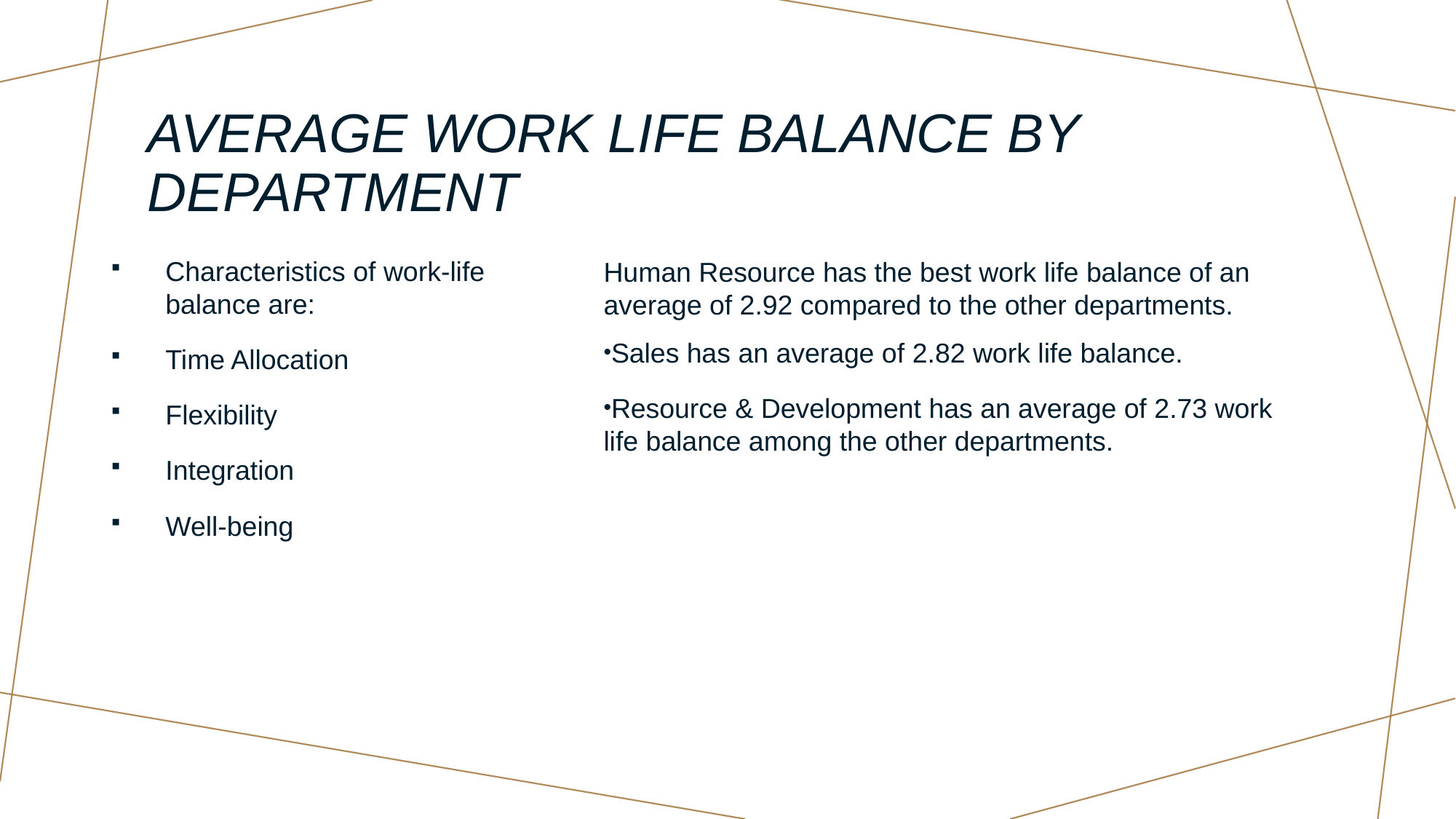

# Average work life balance by department
Characteristics of work-life balance are:
Time Allocation
Flexibility
Integration
Well-being

Human Resource has the best work life balance of an average of 2.92 compared to the other departments.
Sales has an average of 2.82 work life balance.
Resource & Development has an average of 2.73 work life balance among the other departments.